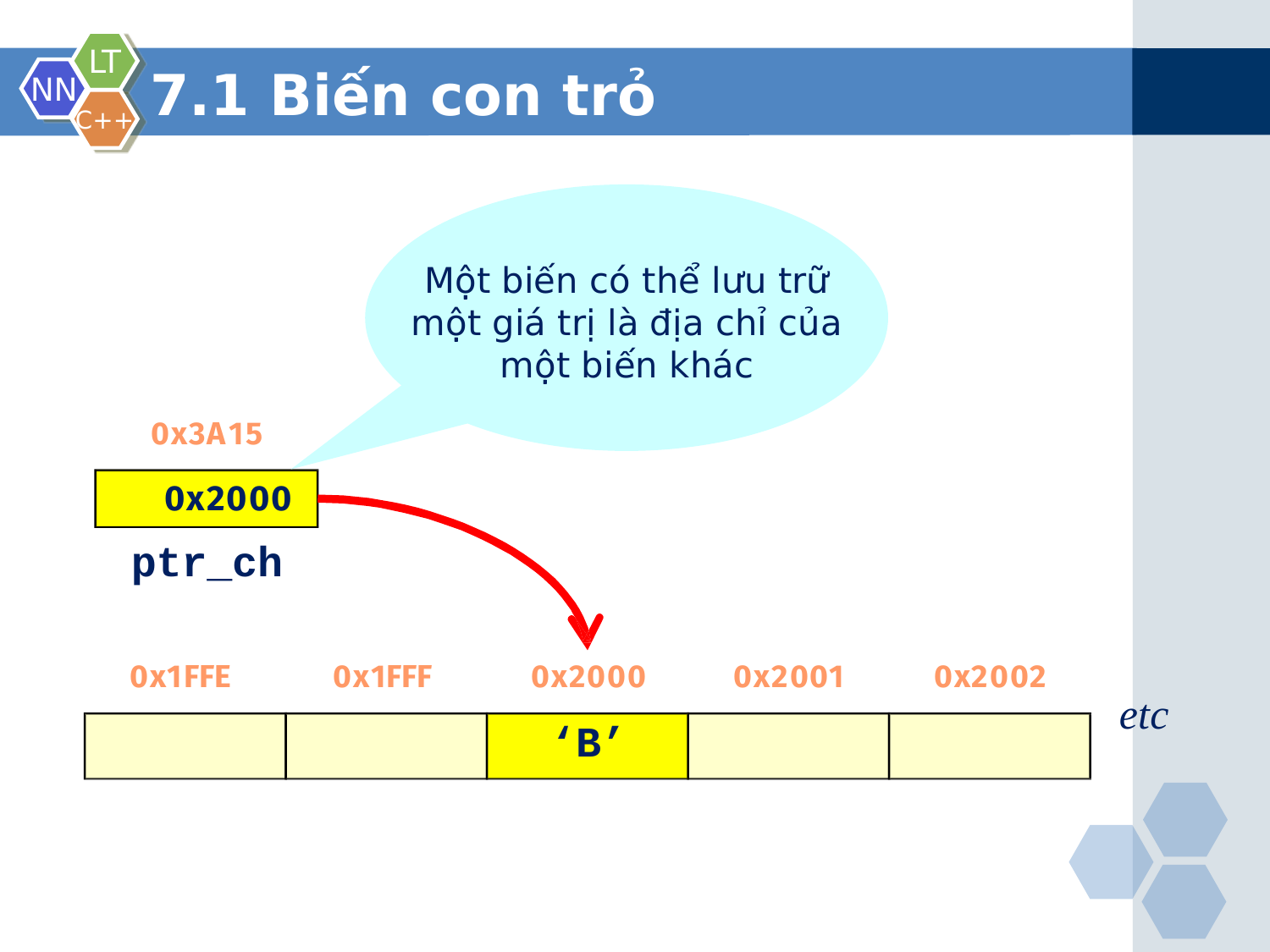

7.1 Biến con trỏ

Một biến có thể lưu trữ một giá trị là địa chỉ của một biến khác
0x3A15

0x2000

ptr_ch
0x1FFE	0x1FFF	0x2000
0x2001
0x2002
etc

‘B’
ch